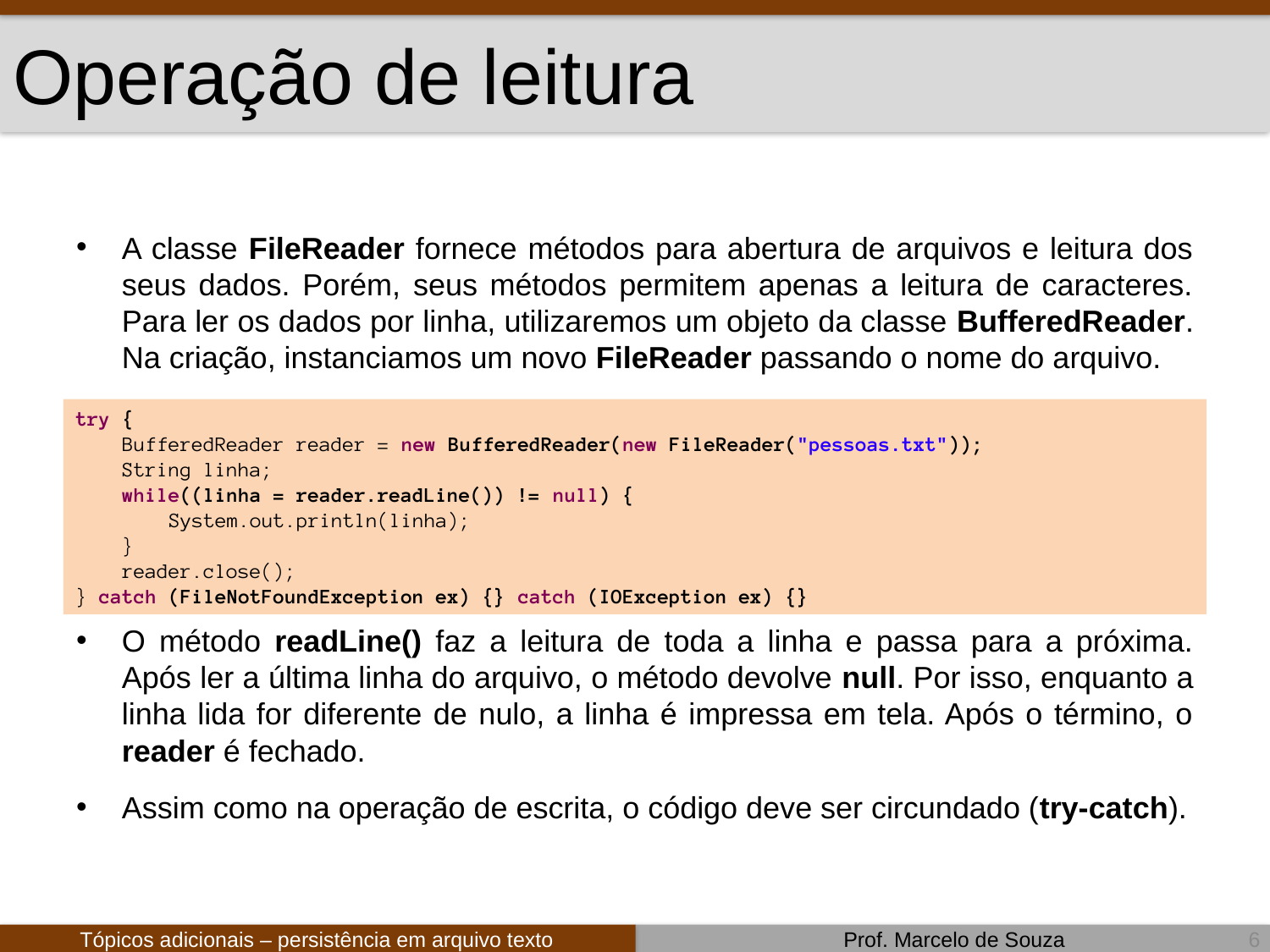

# Operação de leitura
A classe FileReader fornece métodos para abertura de arquivos e leitura dos seus dados. Porém, seus métodos permitem apenas a leitura de caracteres. Para ler os dados por linha, utilizaremos um objeto da classe BufferedReader. Na criação, instanciamos um novo FileReader passando o nome do arquivo.

O método readLine() faz a leitura de toda a linha e passa para a próxima. Após ler a última linha do arquivo, o método devolve null. Por isso, enquanto a linha lida for diferente de nulo, a linha é impressa em tela. Após o término, o reader é fechado.
Assim como na operação de escrita, o código deve ser circundado (try-catch).
try {
    BufferedReader reader = new BufferedReader(new FileReader("pessoas.txt"));
    String linha;
    while((linha = reader.readLine()) != null) {
        System.out.println(linha);
    }
    reader.close();
} catch (FileNotFoundException ex) {} catch (IOException ex) {}
6